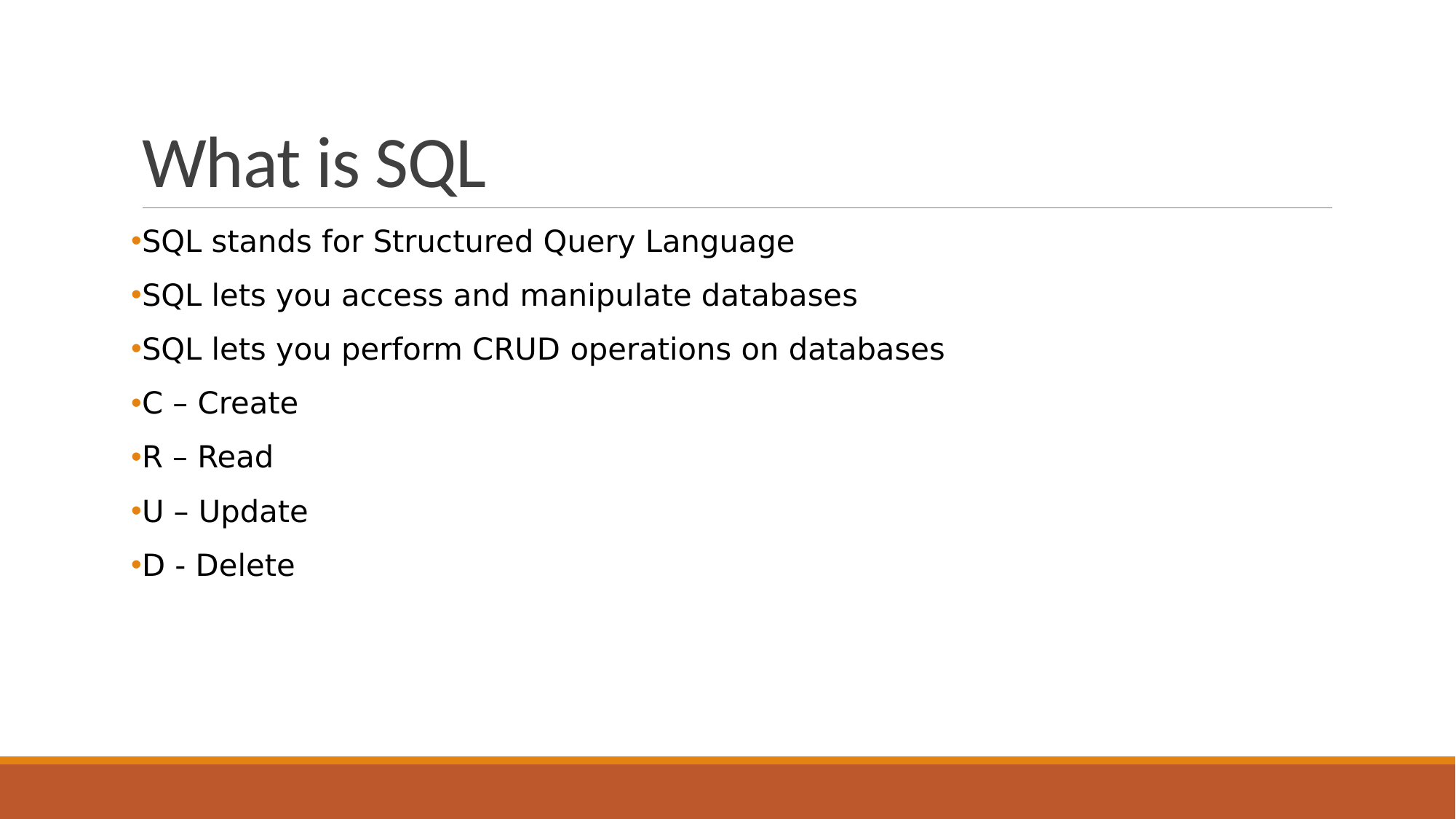

# What is SQL
SQL stands for Structured Query Language
SQL lets you access and manipulate databases
SQL lets you perform CRUD operations on databases
C – Create
R – Read
U – Update
D - Delete